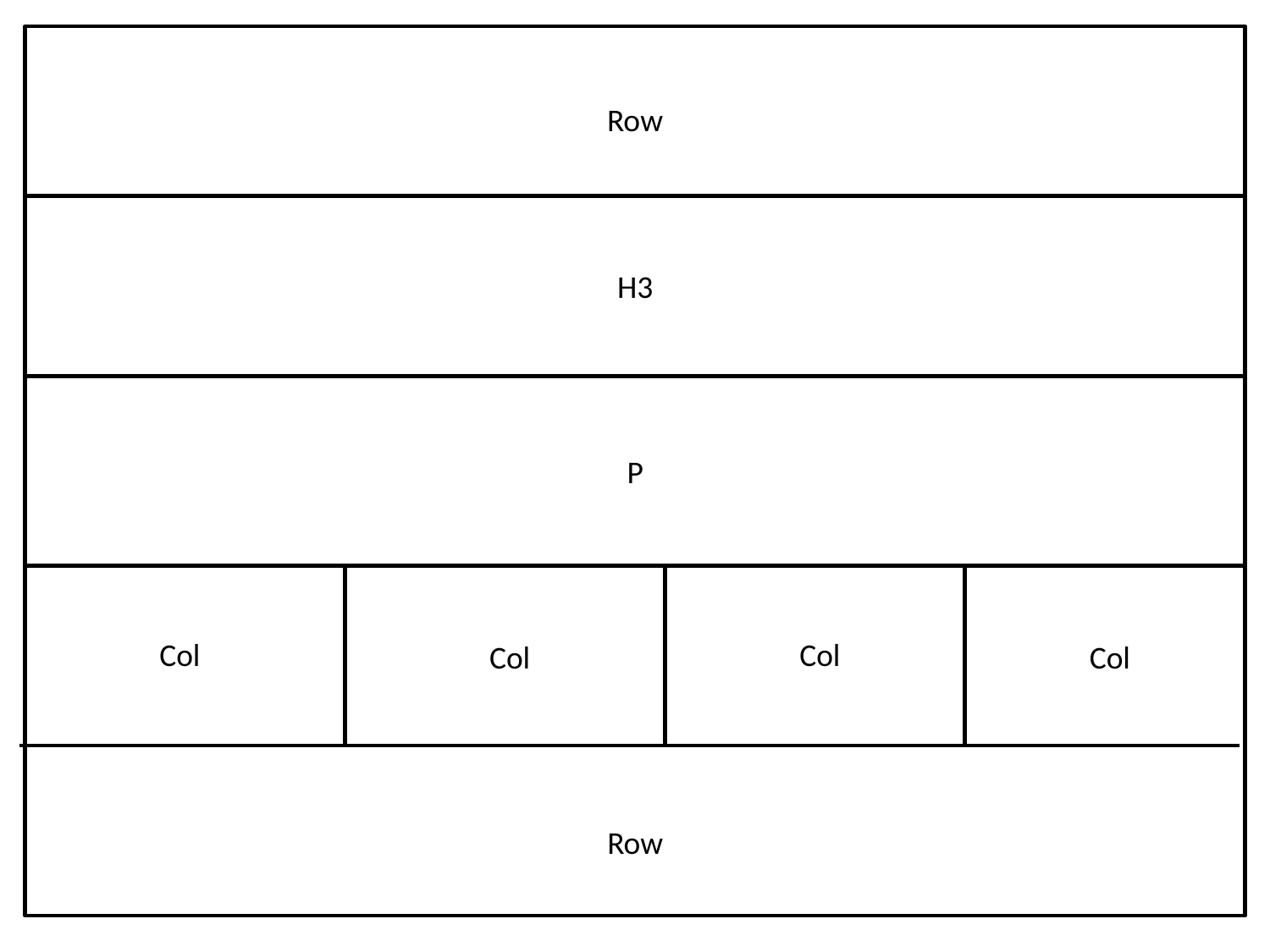

Row
H3
P
Col
Col
Col
Col
Row